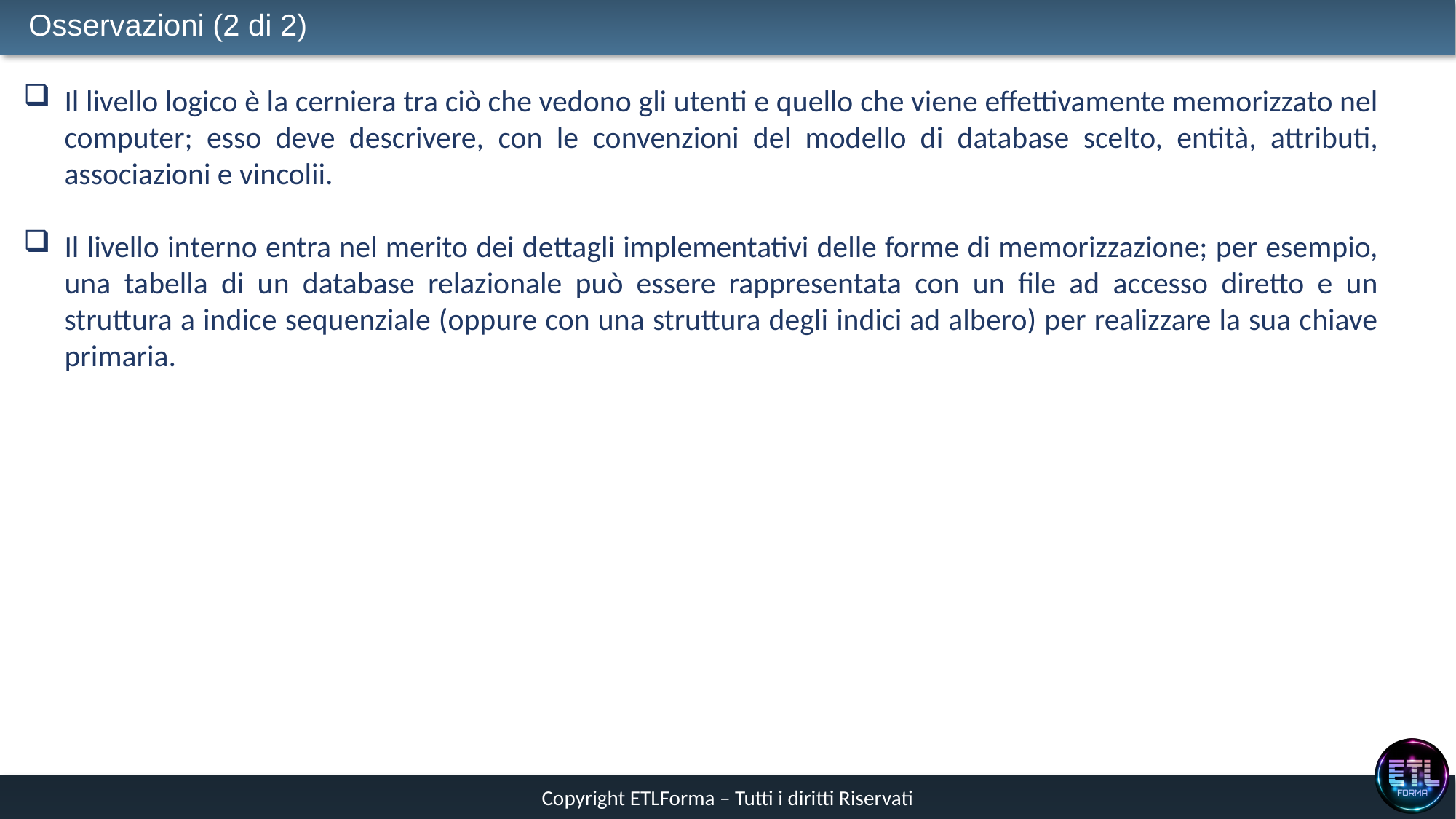

# Osservazioni (2 di 2)
Il livello logico è la cerniera tra ciò che vedono gli utenti e quello che viene effettivamente memorizzato nel computer; esso deve descrivere, con le convenzioni del modello di database scelto, entità, attributi, associazioni e vincolii.

Il livello interno entra nel merito dei dettagli implementativi delle forme di memorizzazione; per esempio, una tabella di un database relazionale può essere rappresentata con un file ad accesso diretto e un struttura a indice sequenziale (oppure con una struttura degli indici ad albero) per realizzare la sua chiave primaria.